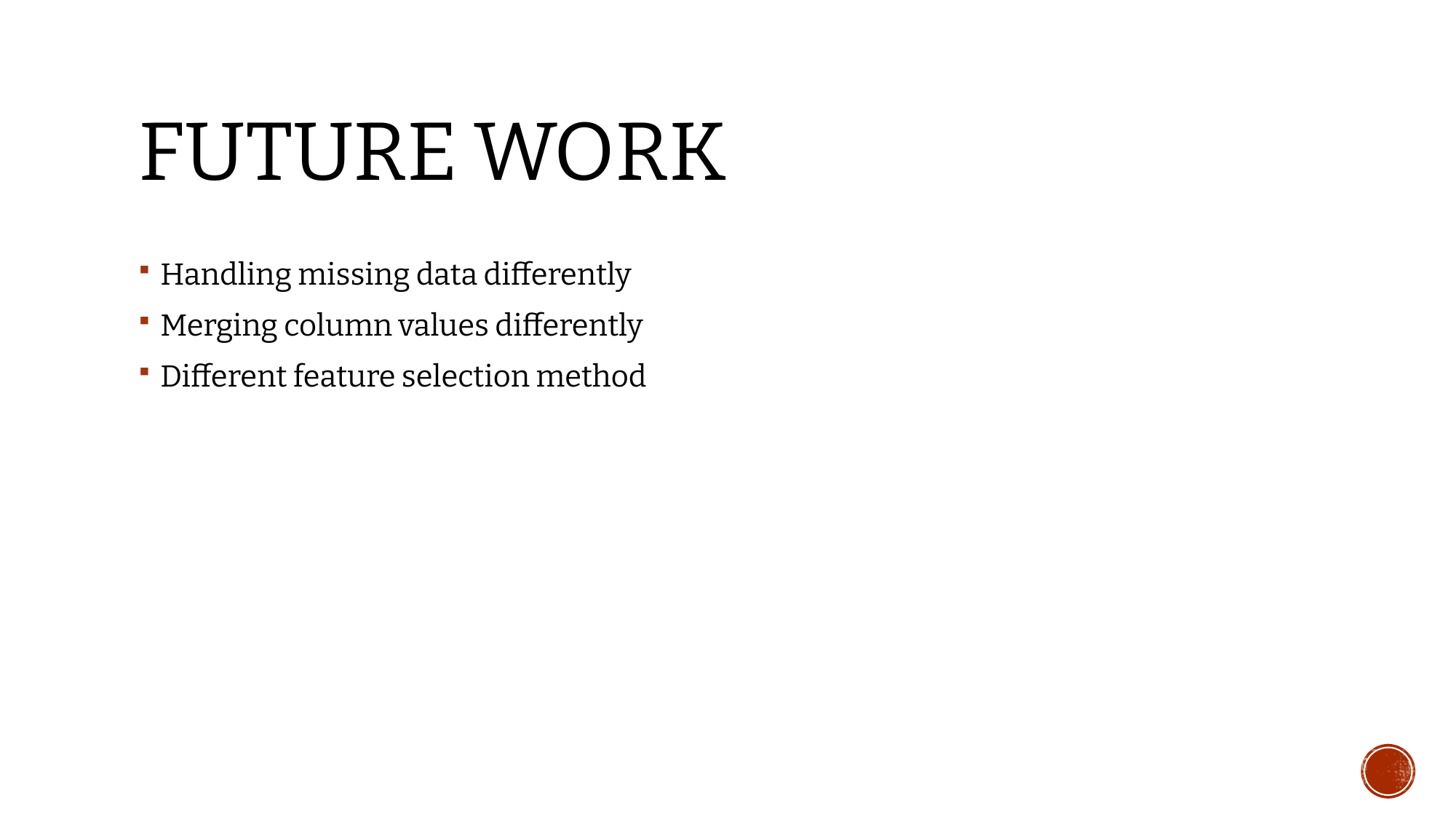

# Future work
Handling missing data differently
Merging column values differently
Different feature selection method